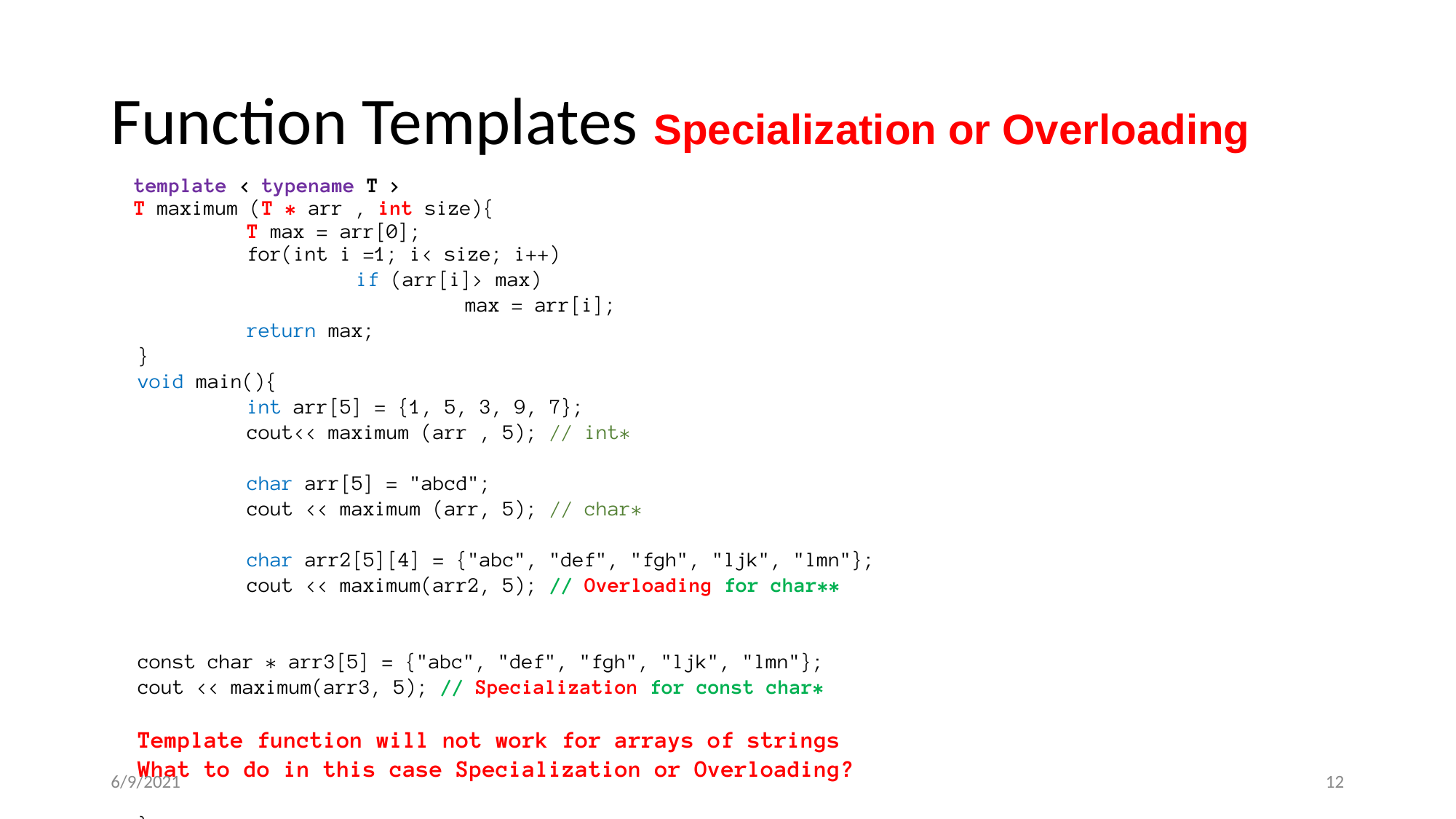

# Function Templates Specialization or Overloading
  template < typename T >
  T maximum (T * arr , int size){
		T max = arr[0];
		for(int i =1; i< size; i++)
		if (arr[i]> max)
	  	max = arr[i];
	return max;
}
void main(){
	int arr[5] = {1, 5, 3, 9, 7};
	cout<< maximum (arr , 5); // int*

	char arr[5] = "abcd";
	cout << maximum (arr, 5); // char*

	char arr2[5][4] = {"abc", "def", "fgh", "ljk", "lmn"};
	cout << maximum(arr2, 5); // Overloading for char**

const char * arr3[5] = {"abc", "def", "fgh", "ljk", "lmn"};
cout << maximum(arr3, 5); // Specialization for const char*

Template function will not work for arrays of strings
What to do in this case Specialization or Overloading?

}
6/9/2021
12